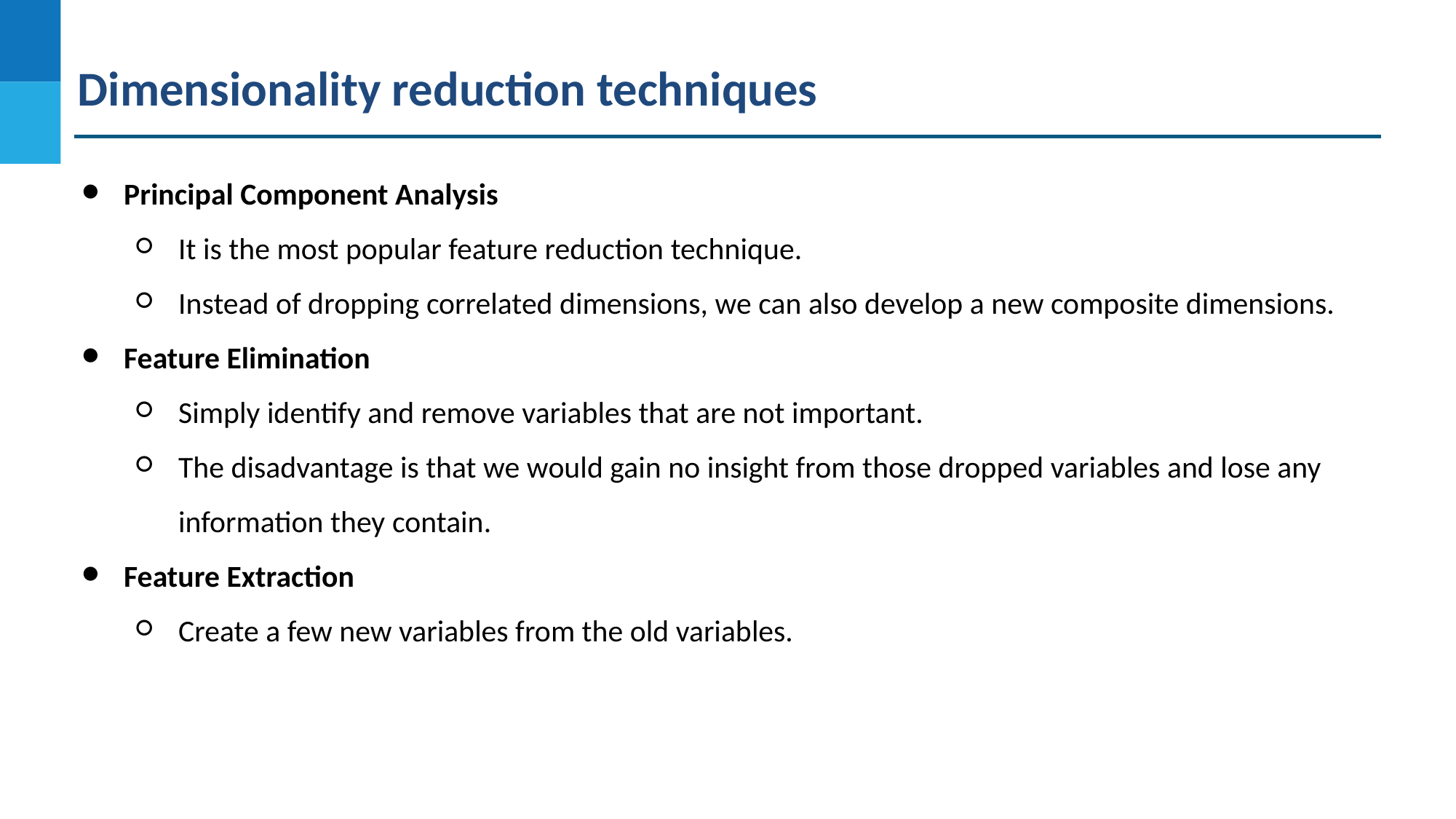

Dimensionality reduction techniques
Principal Component Analysis
It is the most popular feature reduction technique.
Instead of dropping correlated dimensions, we can also develop a new composite dimensions.
Feature Elimination
Simply identify and remove variables that are not important.
The disadvantage is that we would gain no insight from those dropped variables and lose any information they contain.
Feature Extraction
Create a few new variables from the old variables.